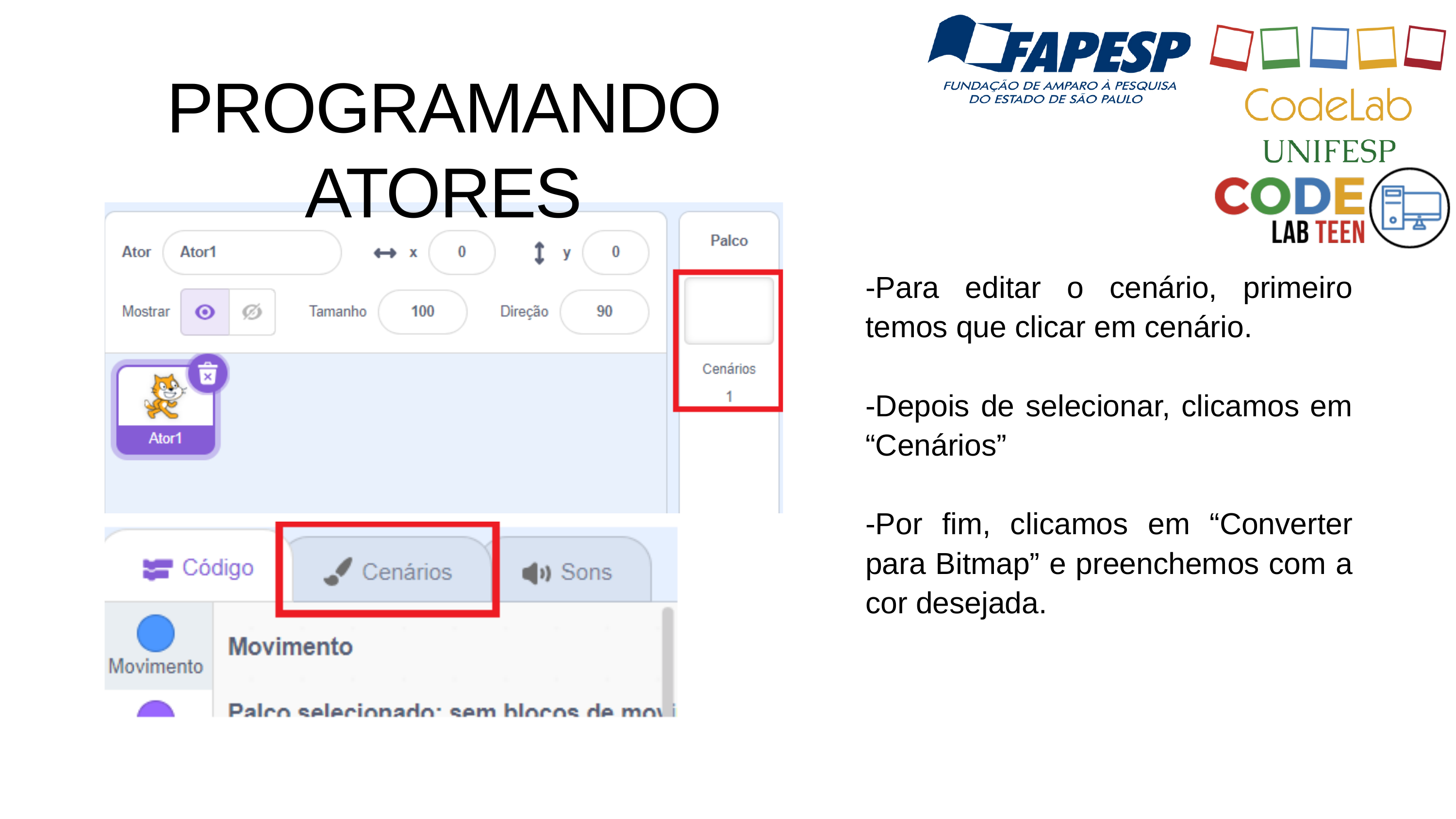

PROGRAMANDO ATORES

-Para editar o cenário, primeiro temos que clicar em cenário.

-Depois de selecionar, clicamos em “Cenários”

-Por fim, clicamos em “Converter para Bitmap” e preenchemos com a cor desejada.